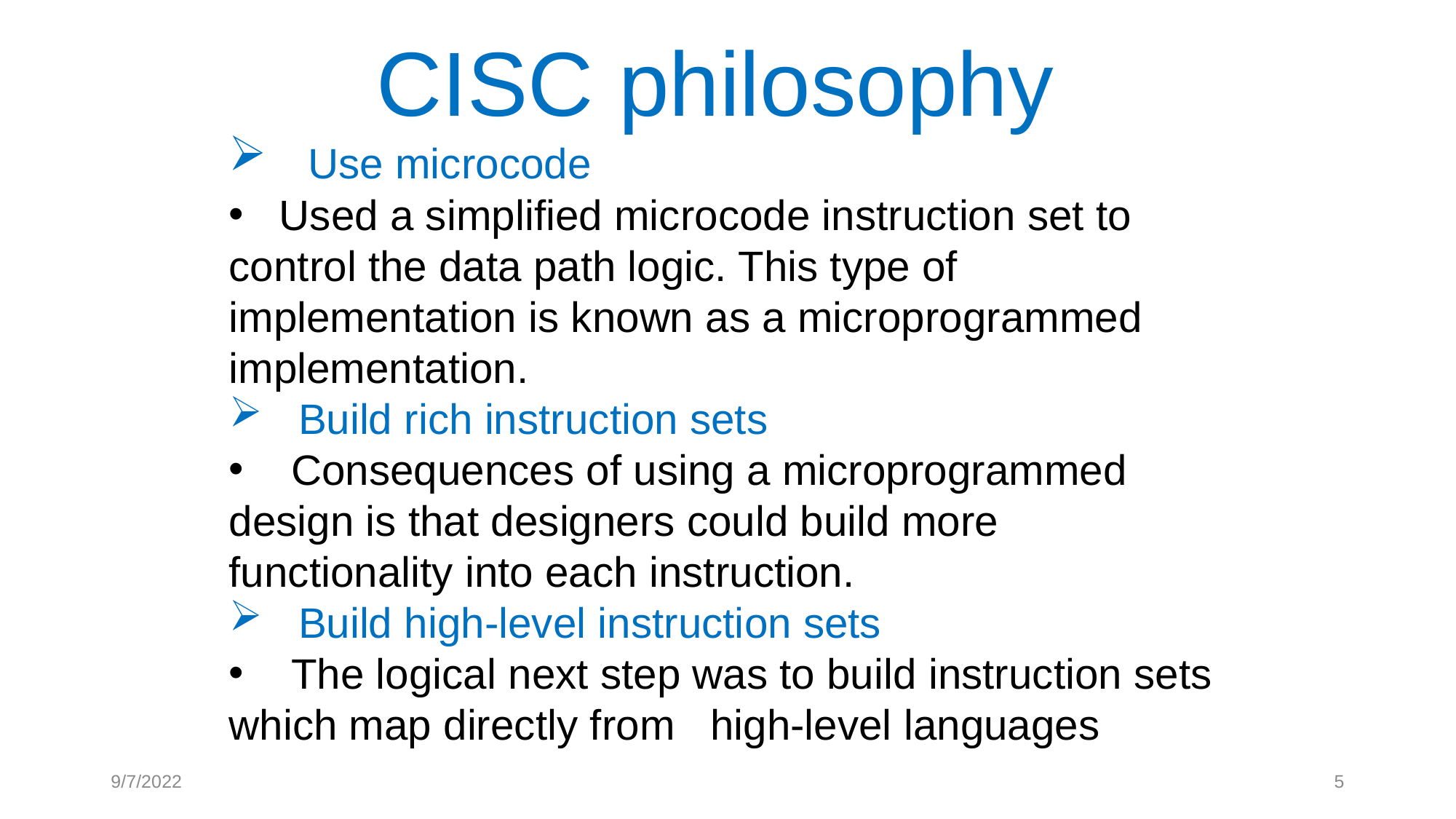

# CISC philosophy
   Use microcode
   Used a simplified microcode instruction set to control the data path logic. This type of implementation is known as a microprogrammed implementation.
   Build rich instruction sets
    Consequences of using a microprogrammed design is that designers could build more functionality into each instruction.
   Build high-level instruction sets
    The logical next step was to build instruction sets which map directly from   high-level languages
9/7/2022

5